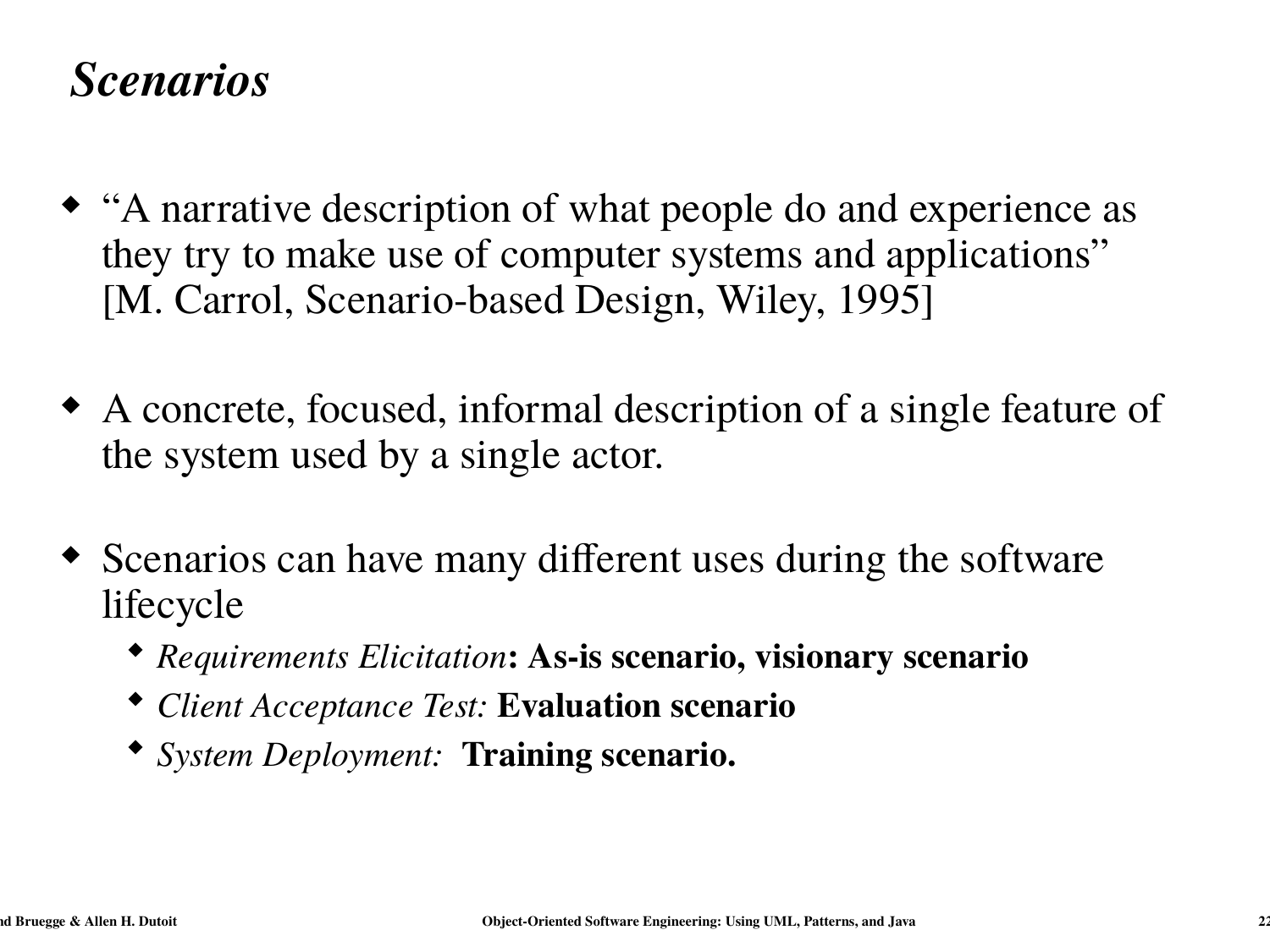

# Scenarios
“A narrative description of what people do and experience as they try to make use of computer systems and applications” [M. Carrol, Scenario-based Design, Wiley, 1995]
A concrete, focused, informal description of a single feature of the system used by a single actor.
Scenarios can have many different uses during the software lifecycle
Requirements Elicitation: As-is scenario, visionary scenario
Client Acceptance Test: Evaluation scenario
System Deployment:  Training scenario.